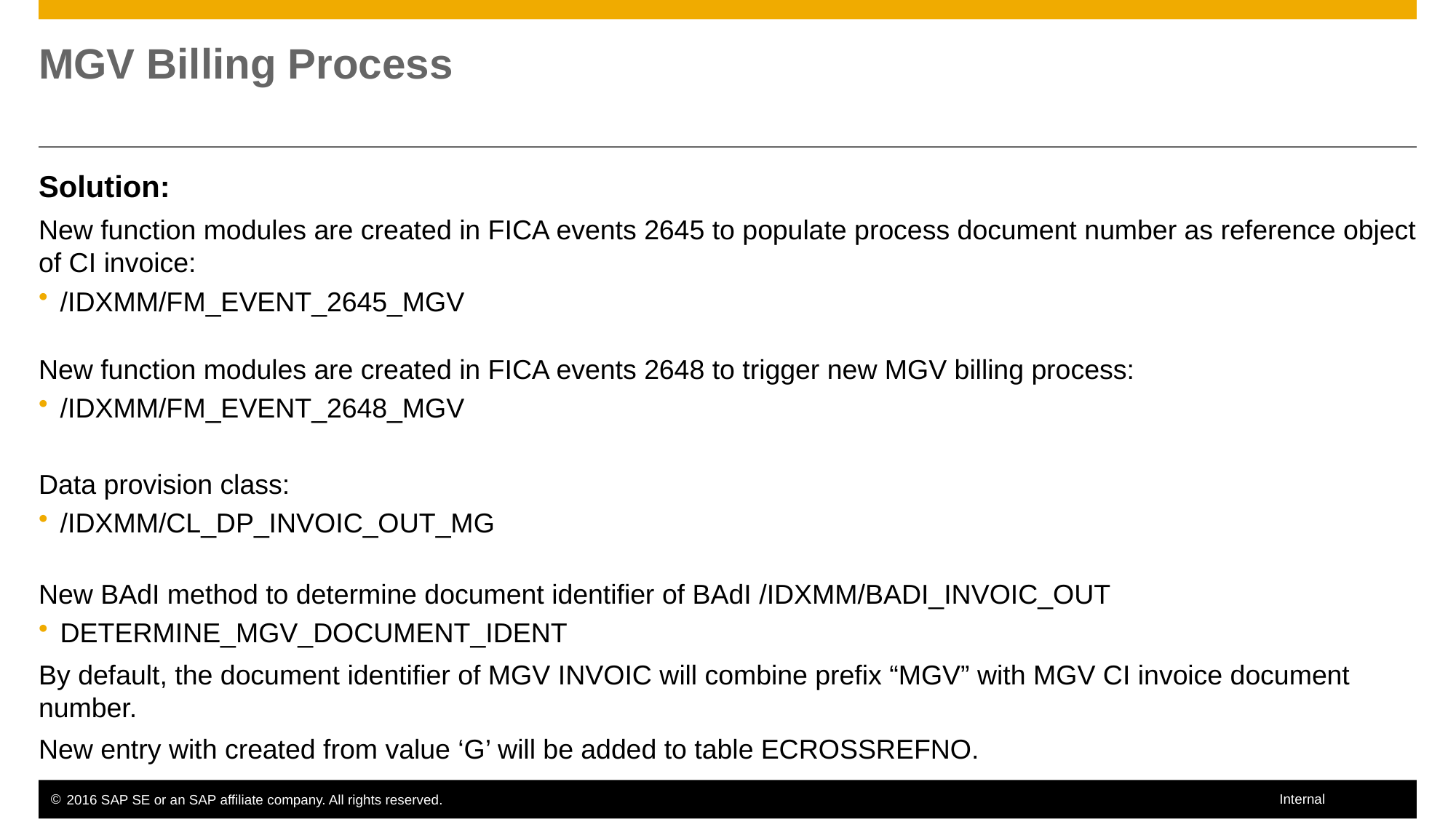

# MGV Billing Process
Solution:
New function modules are created in FICA events 2645 to populate process document number as reference object of CI invoice:
/IDXMM/FM_EVENT_2645_MGV

New function modules are created in FICA events 2648 to trigger new MGV billing process:
/IDXMM/FM_EVENT_2648_MGV

Data provision class:
/IDXMM/CL_DP_INVOIC_OUT_MG

New BAdI method to determine document identifier of BAdI /IDXMM/BADI_INVOIC_OUT
DETERMINE_MGV_DOCUMENT_IDENT
By default, the document identifier of MGV INVOIC will combine prefix “MGV” with MGV CI invoice document number.
New entry with created from value ‘G’ will be added to table ECROSSREFNO.